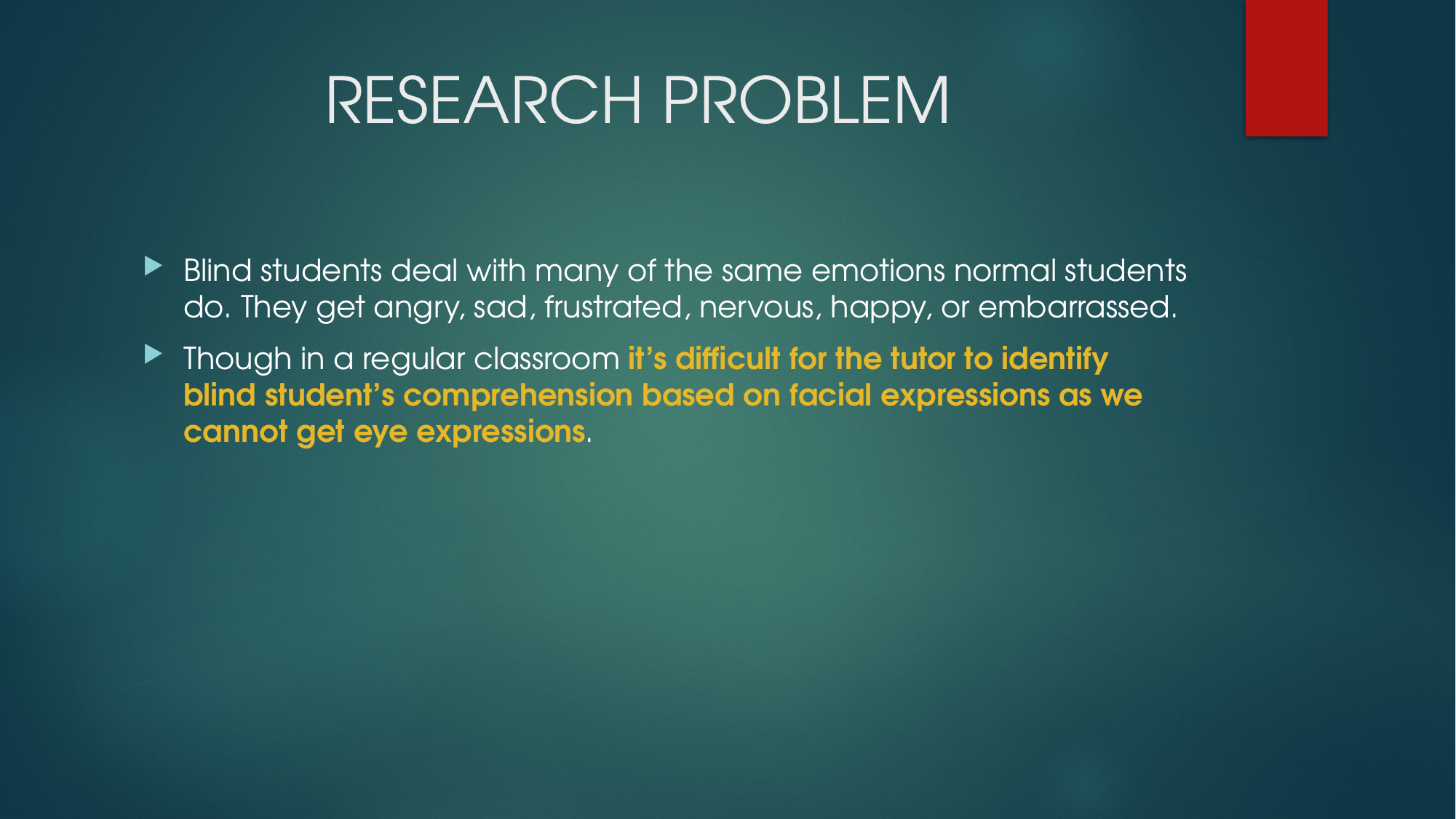

# RESEARCH PROBLEM
Blind students deal with many of the same emotions normal students do. They get angry, sad, frustrated, nervous, happy, or embarrassed.
Though in a regular classroom it’s difficult for the tutor to identify blind student’s comprehension based on facial expressions as we cannot get eye expressions.